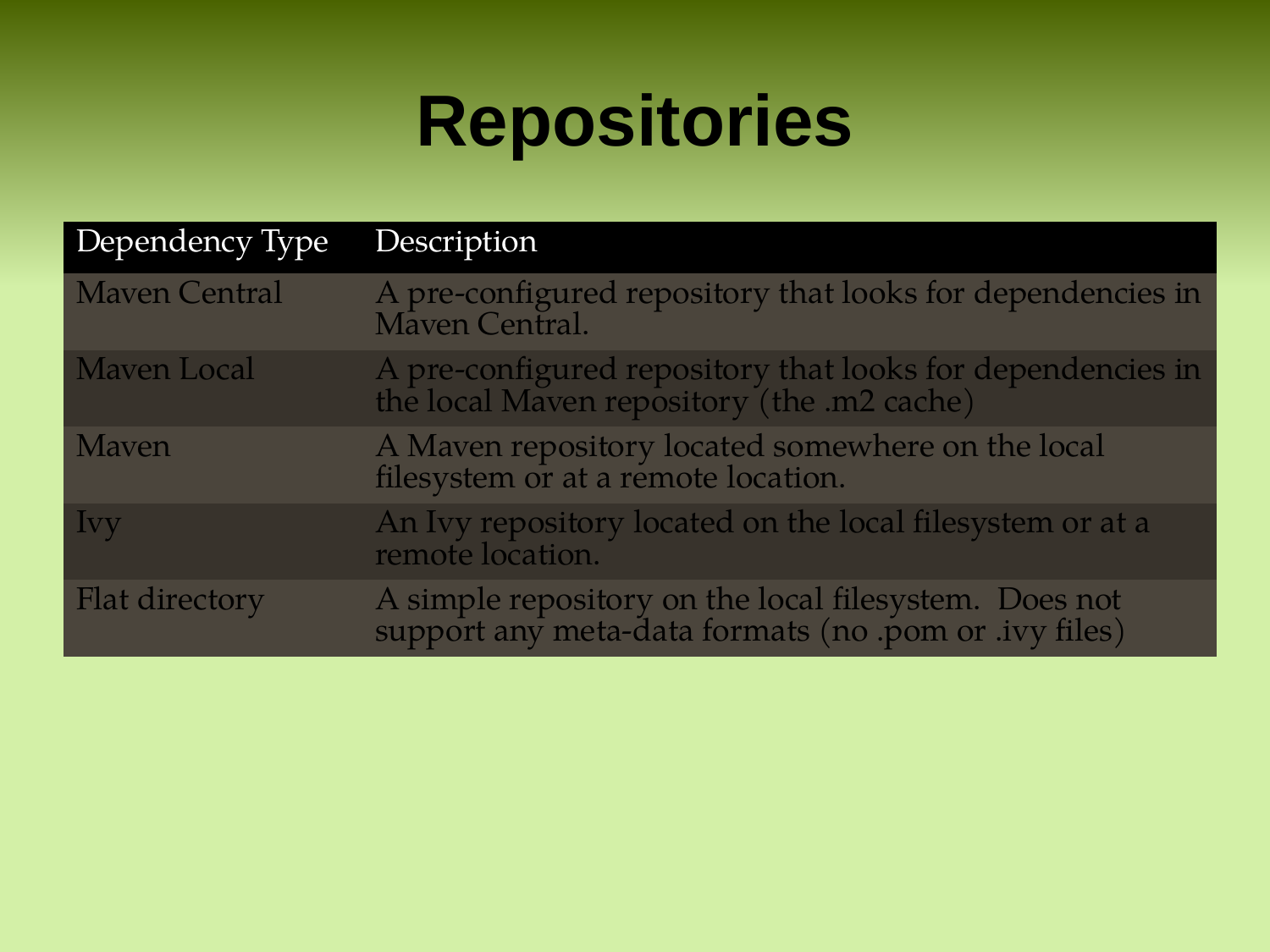

# Repositories
| Dependency Type | Description |
| --- | --- |
| Maven Central | A pre-configured repository that looks for dependencies in Maven Central. |
| Maven Local | A pre-configured repository that looks for dependencies in the local Maven repository (the .m2 cache) |
| Maven | A Maven repository located somewhere on the local filesystem or at a remote location. |
| Ivy | An Ivy repository located on the local filesystem or at a remote location. |
| Flat directory | A simple repository on the local filesystem. Does not support any meta-data formats (no .pom or .ivy files) |